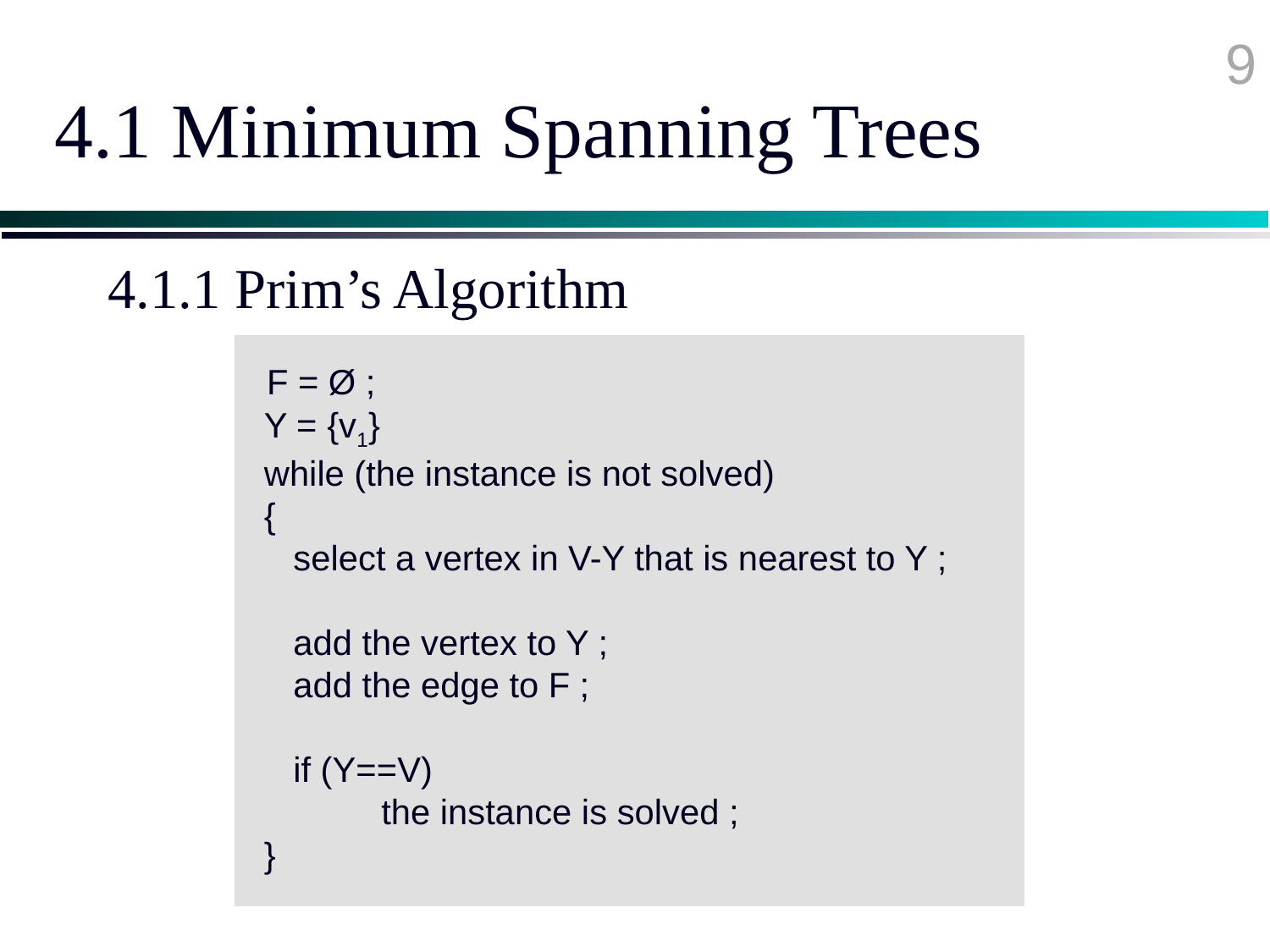

9
# 4.1 Minimum Spanning Trees
4.1.1 Prim’s Algorithm

   F = Ø ;
   Y = {v1}
   while (the instance is not solved)
   {
      select a vertex in V-Y that is nearest to Y ;

      add the vertex to Y ;
      add the edge to F ;

      if (Y==V)
   	  the instance is solved ;
   }